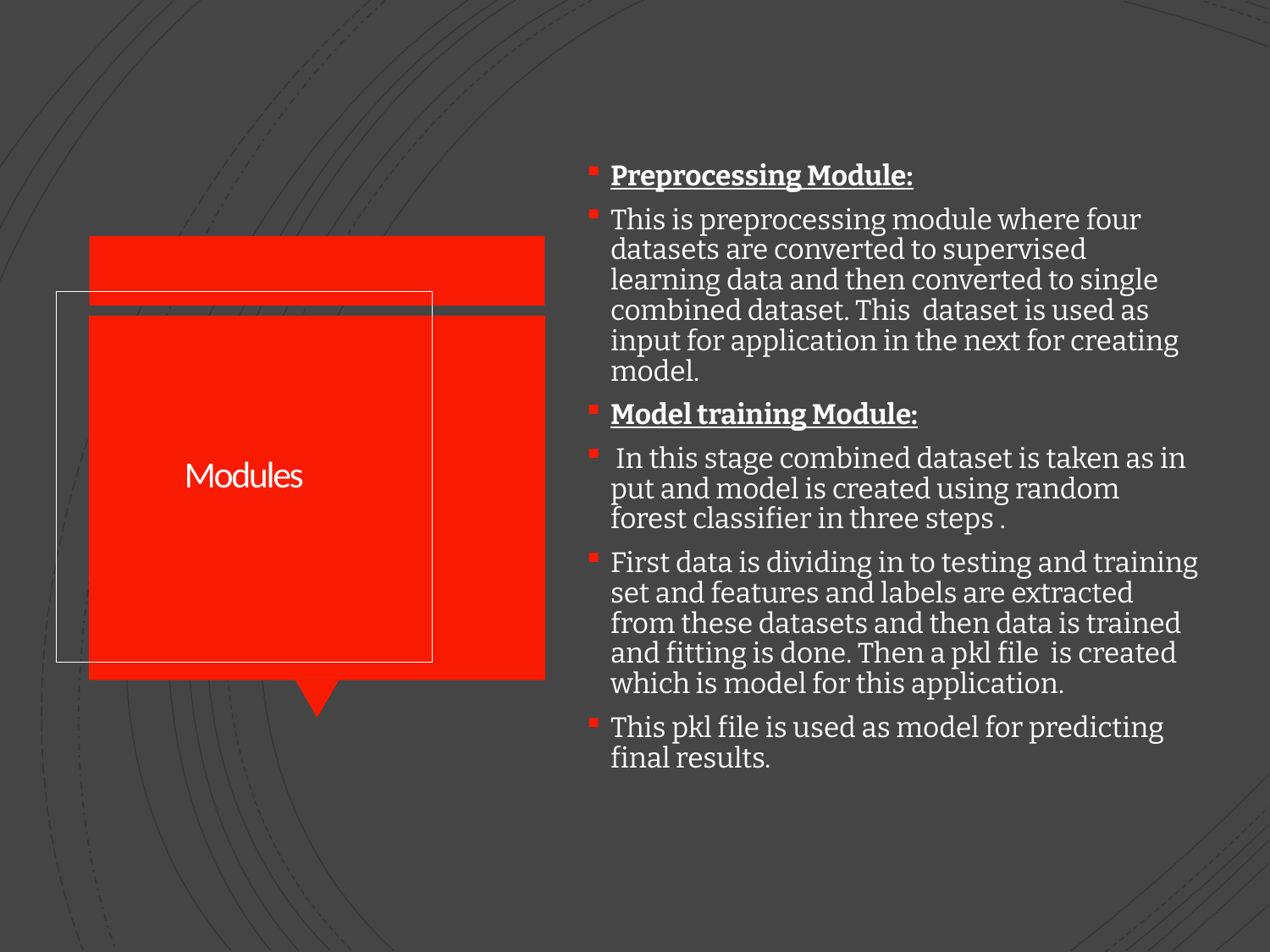

Preprocessing Module:
This is preprocessing module where four datasets are converted to supervised learning data and then converted to single combined dataset. This  dataset is used as input for application in the next for creating model.
Model training Module:
 In this stage combined dataset is taken as in put and model is created using random forest classifier in three steps .
First data is dividing in to testing and training set and features and labels are extracted from these datasets and then data is trained and fitting is done. Then a pkl file  is created  which is model for this application.
This pkl file is used as model for predicting final results.

# Modules